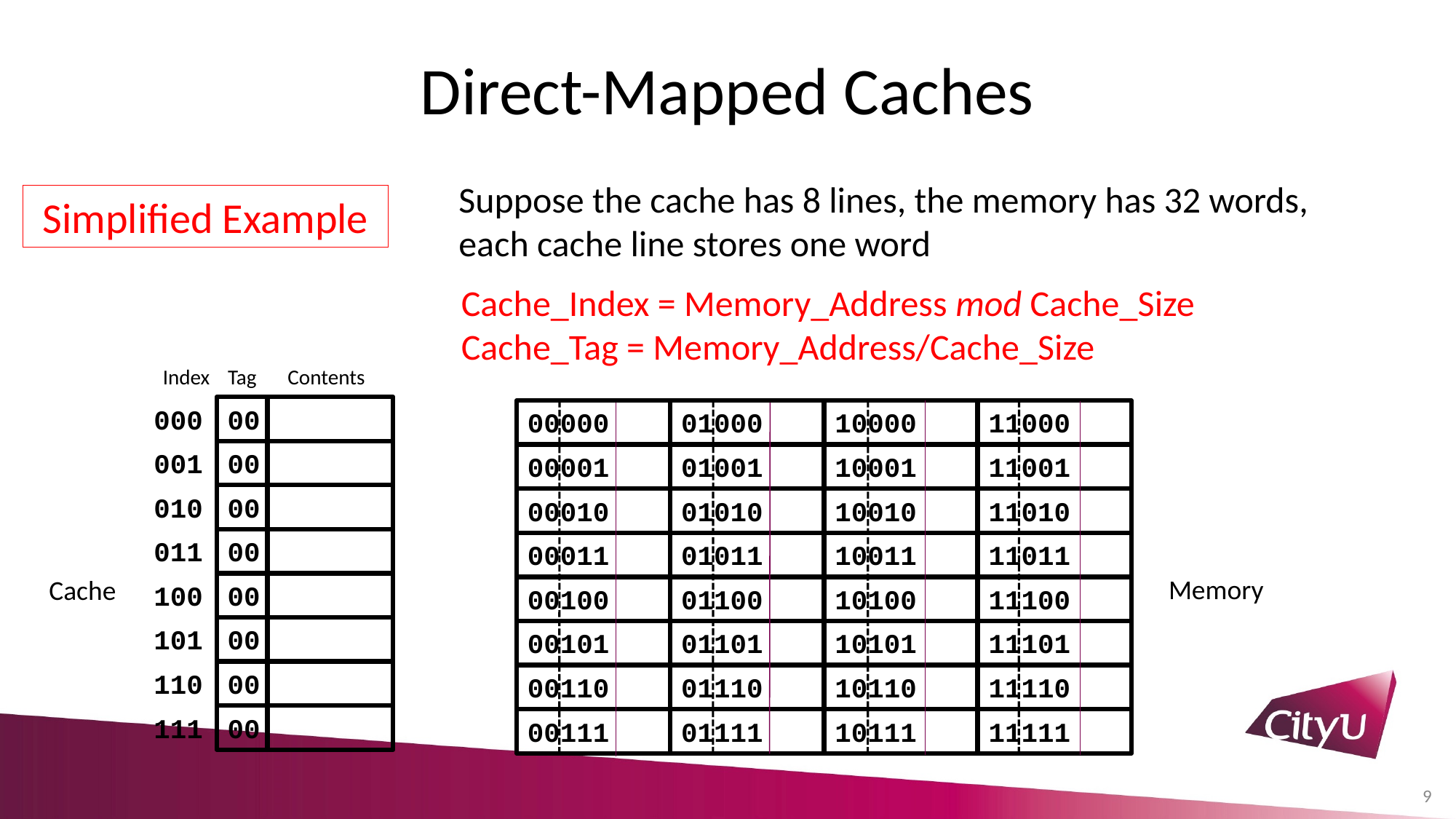

# Direct-Mapped Caches
Suppose the cache has 8 lines, the memory has 32 words,
each cache line stores one word
Simplified Example
Cache_Index = Memory_Address mod Cache_Size
Cache_Tag = Memory_Address/Cache_Size

Index
Tag
Contents
000
00

00000
01000
10000
11000
001
00

00001
01001
10001
11001
010
00

00010
01010
10010
11010
011
00

00011
01011
10011
11011
Memory
Cache
100
00

00100
01100
10100
11100
101
00

00101
01101
10101
11101
110
00

00110
01110
10110
11110
111
00

00111
01111
10111
11111
9